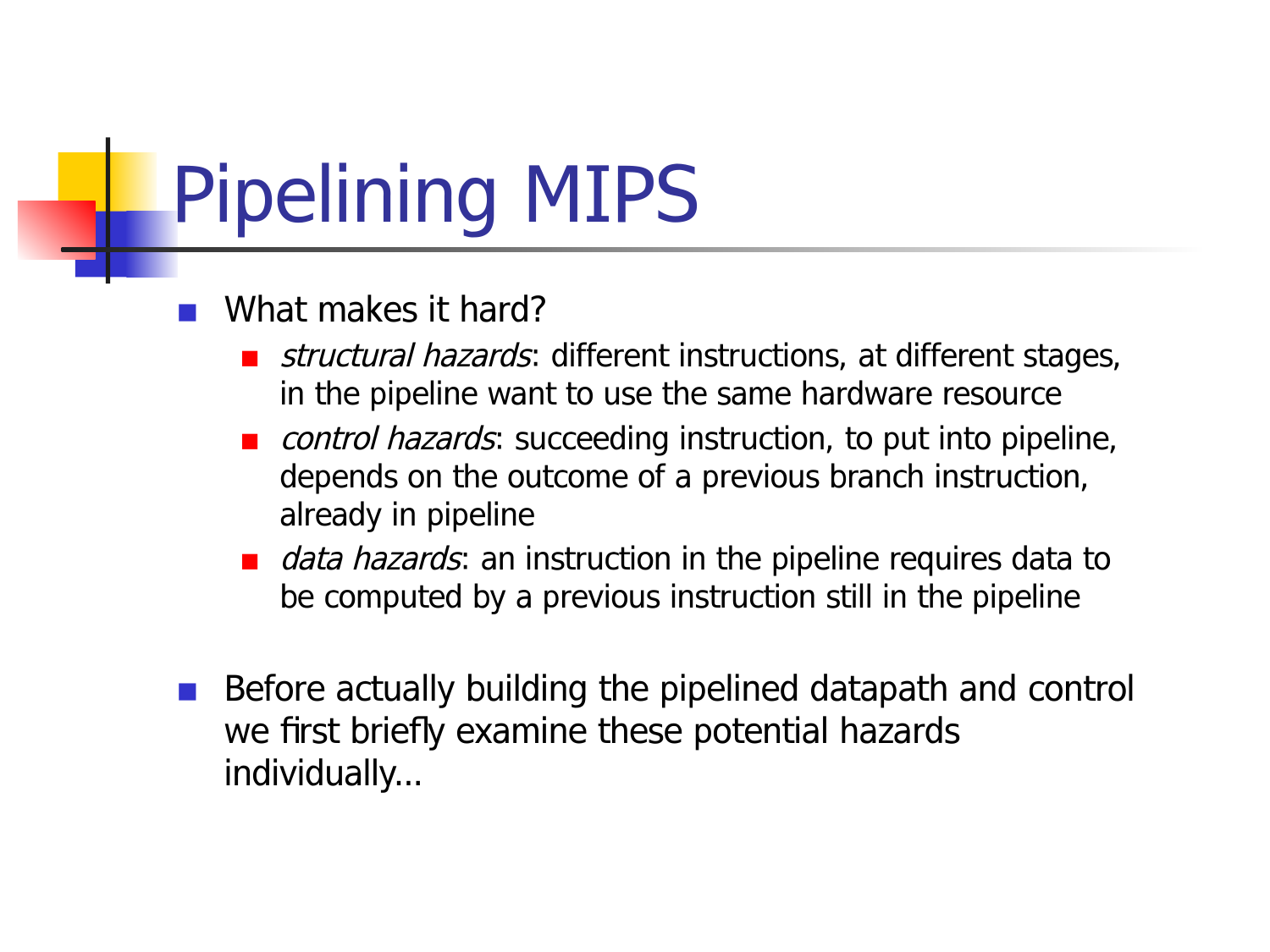

# Pipelining MIPS
What makes it hard?
structural hazards: different instructions, at different stages, in the pipeline want to use the same hardware resource
control hazards: succeeding instruction, to put into pipeline, depends on the outcome of a previous branch instruction, already in pipeline
data hazards: an instruction in the pipeline requires data to be computed by a previous instruction still in the pipeline

Before actually building the pipelined datapath and control we first briefly examine these potential hazards individually…